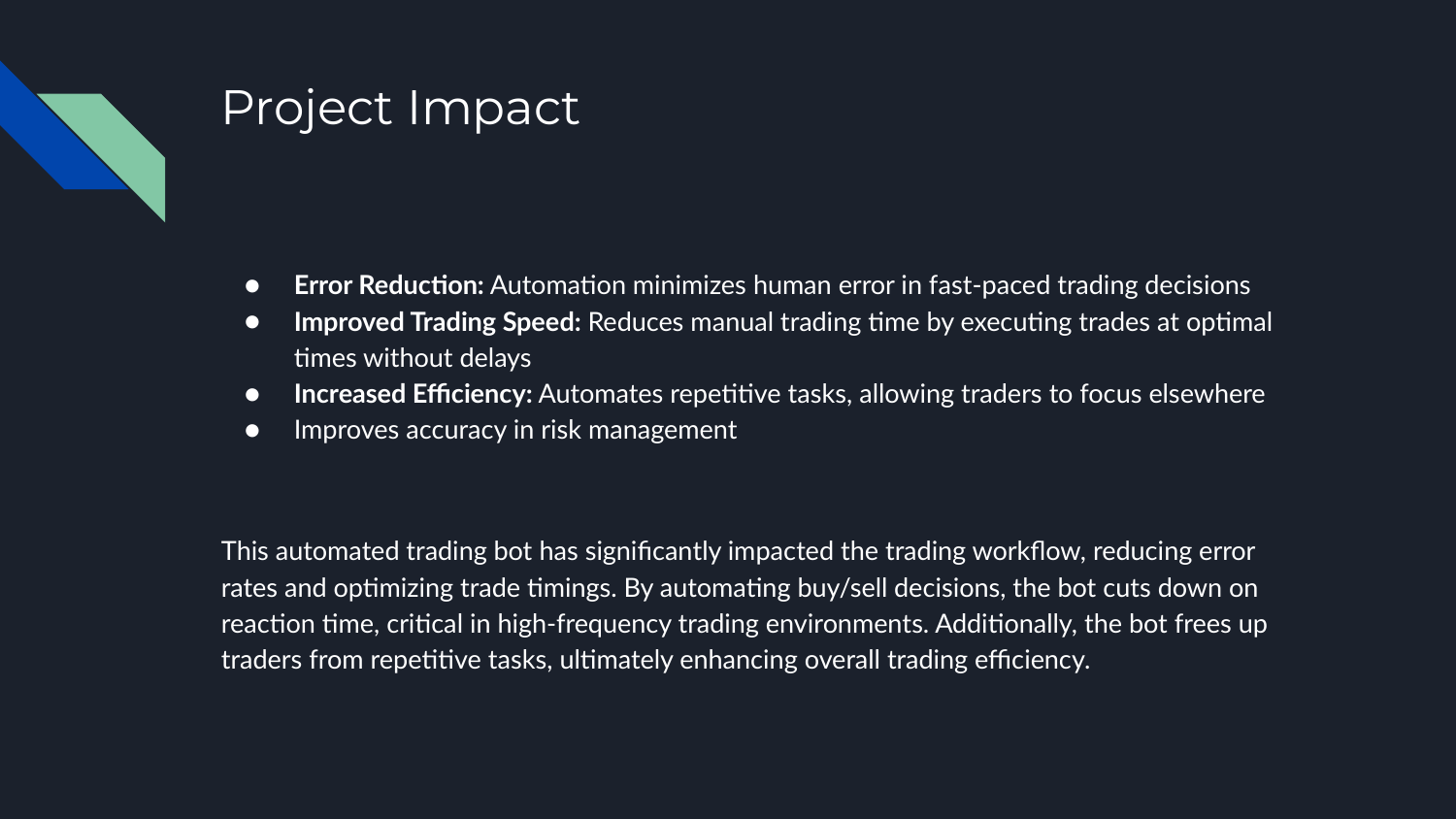

# Project Impact
Error Reduction: Automation minimizes human error in fast-paced trading decisions
Improved Trading Speed: Reduces manual trading time by executing trades at optimal times without delays
Increased Efficiency: Automates repetitive tasks, allowing traders to focus elsewhere
Improves accuracy in risk management

This automated trading bot has significantly impacted the trading workflow, reducing error rates and optimizing trade timings. By automating buy/sell decisions, the bot cuts down on reaction time, critical in high-frequency trading environments. Additionally, the bot frees up traders from repetitive tasks, ultimately enhancing overall trading efficiency.